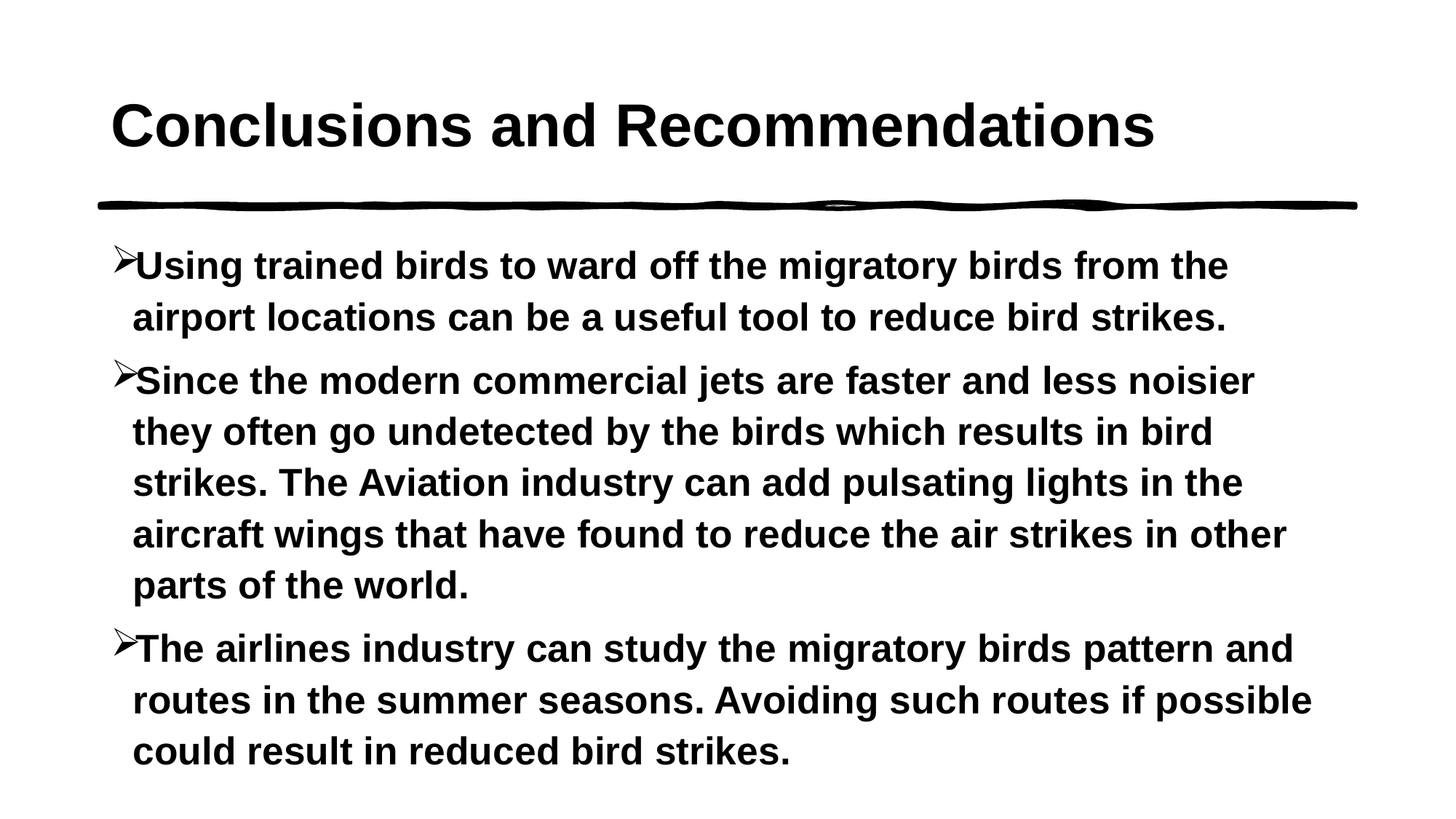

# Conclusions and Recommendations
Using trained birds to ward off the migratory birds from the airport locations can be a useful tool to reduce bird strikes.
Since the modern commercial jets are faster and less noisier they often go undetected by the birds which results in bird strikes. The Aviation industry can add pulsating lights in the aircraft wings that have found to reduce the air strikes in other parts of the world.
The airlines industry can study the migratory birds pattern and routes in the summer seasons. Avoiding such routes if possible could result in reduced bird strikes.